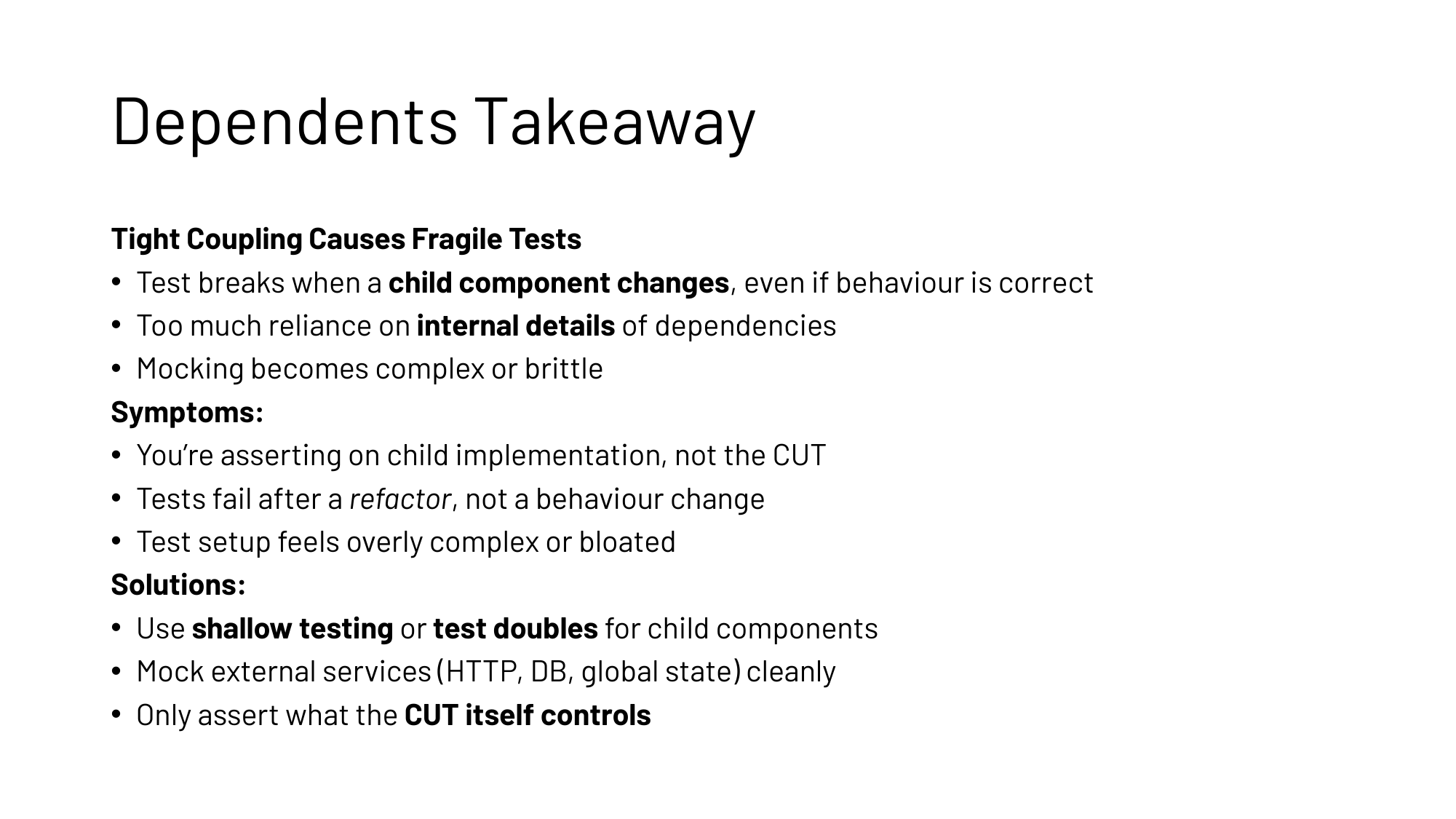

# Dependents Takeaway
Tight Coupling Causes Fragile Tests
Test breaks when a child component changes, even if behaviour is correct
Too much reliance on internal details of dependencies
Mocking becomes complex or brittle
Symptoms:
You’re asserting on child implementation, not the CUT
Tests fail after a refactor, not a behaviour change
Test setup feels overly complex or bloated
Solutions:
Use shallow testing or test doubles for child components
Mock external services (HTTP, DB, global state) cleanly
Only assert what the CUT itself controls